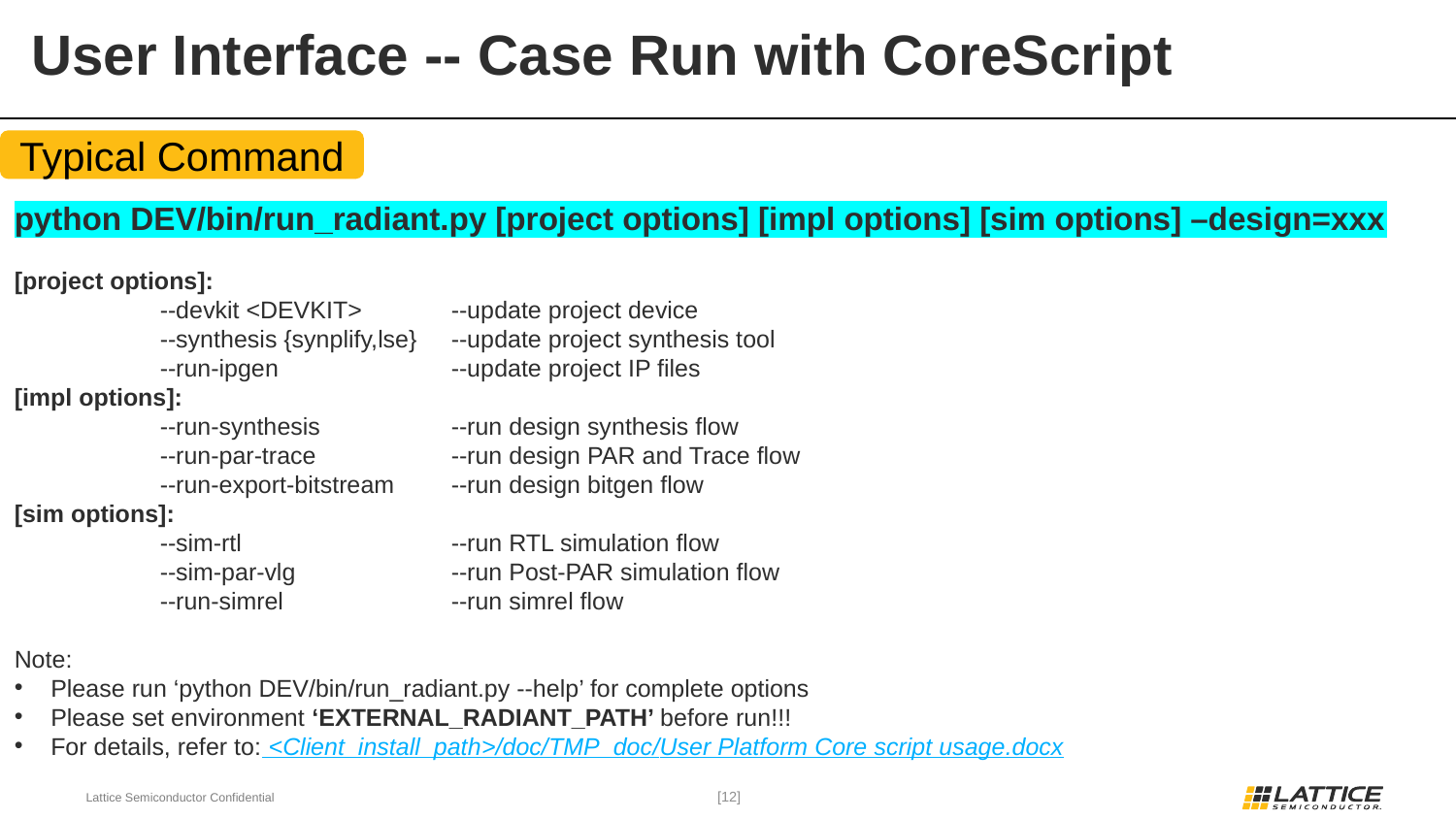

User Interface -- Case Run with CoreScript
Typical Command
python DEV/bin/run_radiant.py [project options] [impl options] [sim options] –design=xxx

[project options]:
	--devkit <DEVKIT>	--update project device
	--synthesis {synplify,lse} 	--update project synthesis tool
	--run-ipgen		--update project IP files
[impl options]:
	--run-synthesis	--run design synthesis flow
	--run-par-trace	--run design PAR and Trace flow
	--run-export-bitstream	--run design bitgen flow
[sim options]:
	--sim-rtl		--run RTL simulation flow
	--sim-par-vlg		--run Post-PAR simulation flow
	--run-simrel		--run simrel flow

Note:
Please run ‘python DEV/bin/run_radiant.py --help’ for complete options
Please set environment ‘EXTERNAL_RADIANT_PATH’ before run!!!
For details, refer to: <Client_install_path>/doc/TMP_doc/User Platform Core script usage.docx